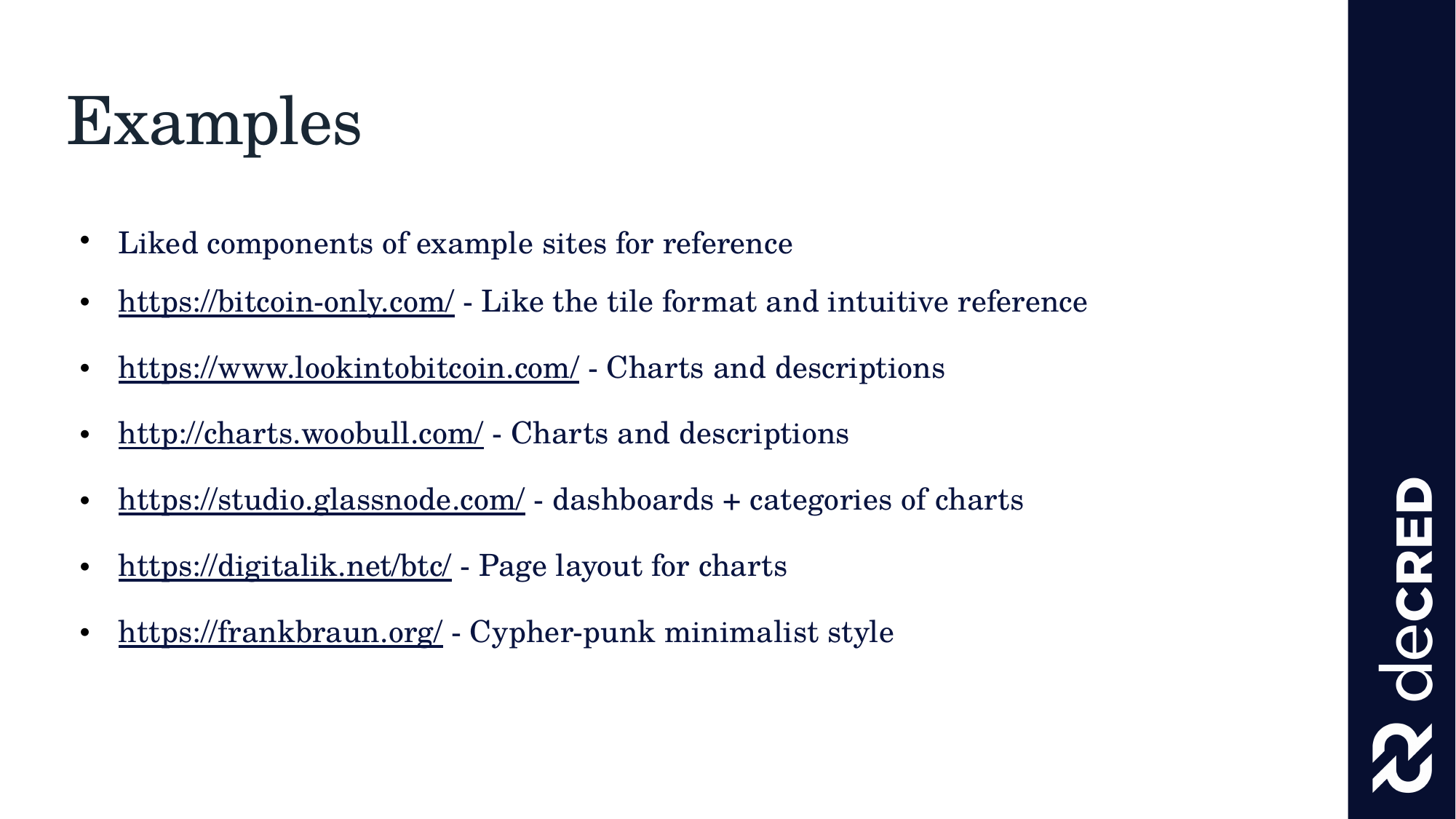

Examples
Liked components of example sites for reference
https://bitcoin-only.com/ - Like the tile format and intuitive reference
https://www.lookintobitcoin.com/ - Charts and descriptions
http://charts.woobull.com/ - Charts and descriptions
https://studio.glassnode.com/ - dashboards + categories of charts
https://digitalik.net/btc/ - Page layout for charts
https://frankbraun.org/ - Cypher-punk minimalist style